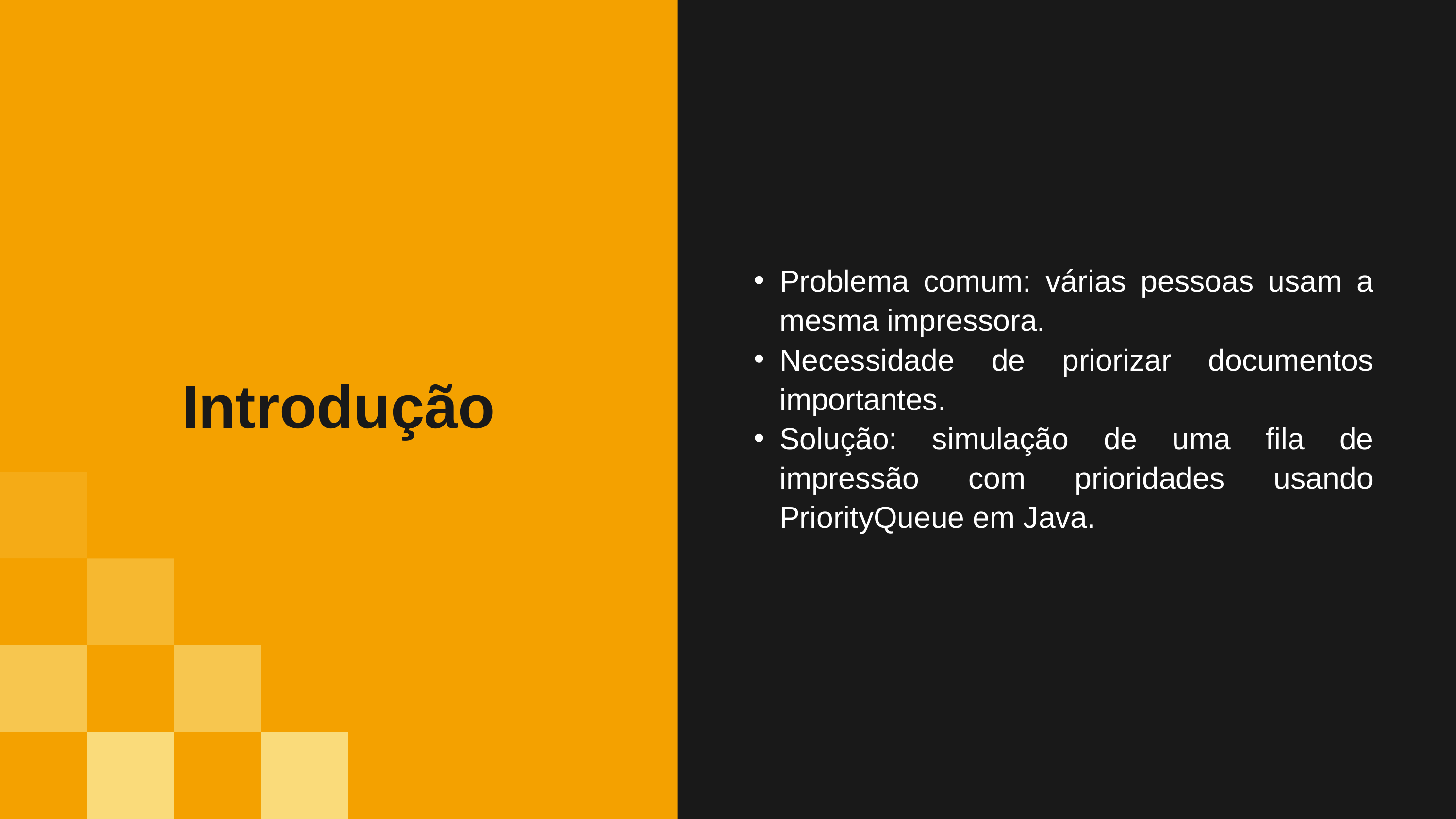

Problema comum: várias pessoas usam a mesma impressora.
Necessidade de priorizar documentos importantes.
Solução: simulação de uma fila de impressão com prioridades usando PriorityQueue em Java.

Introdução